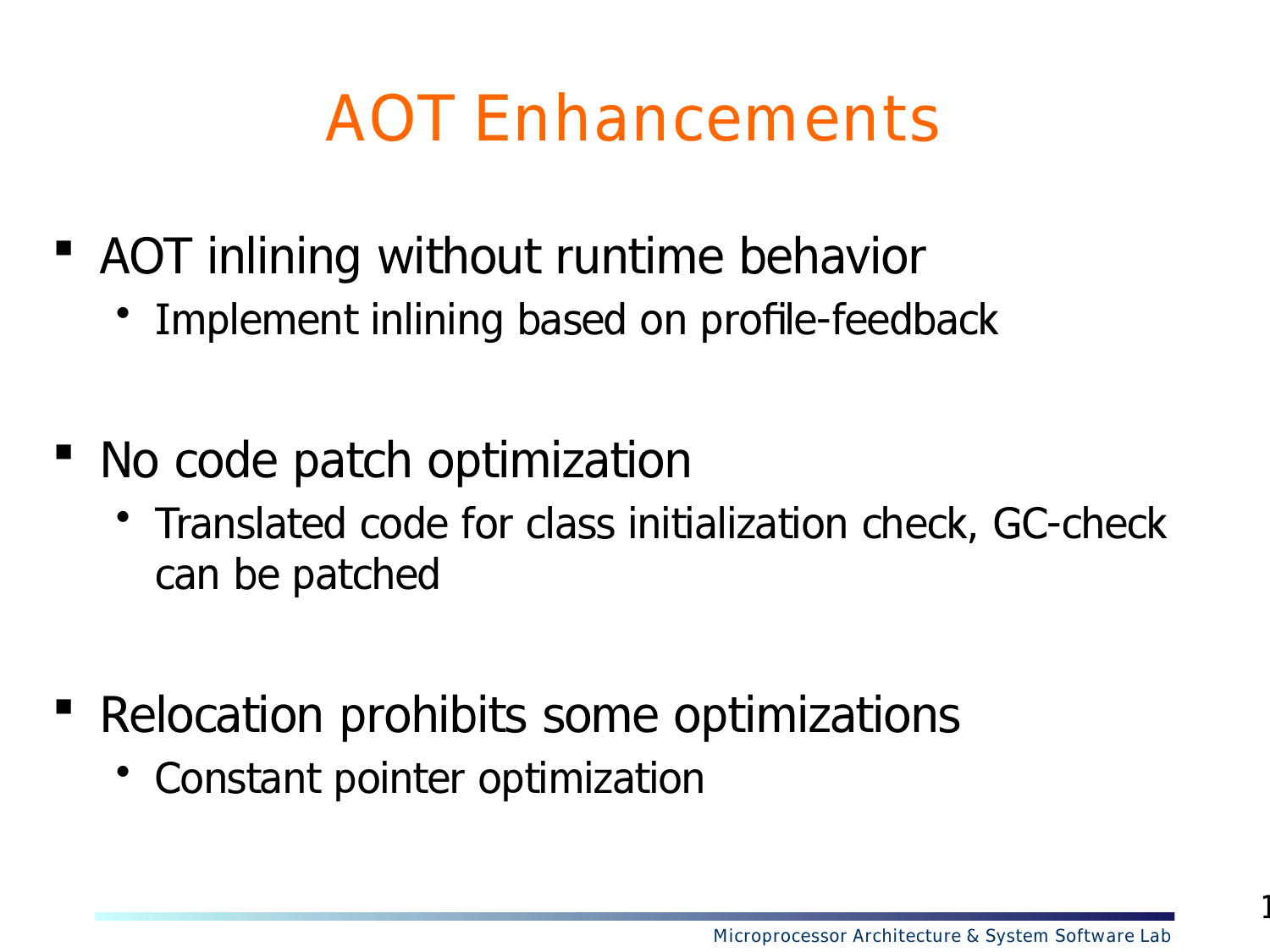

# AOT Enhancements
AOT inlining without runtime behavior
Implement inlining based on profile-feedback

No code patch optimization
Translated code for class initialization check, GC-check can be patched

Relocation prohibits some optimizations
Constant pointer optimization